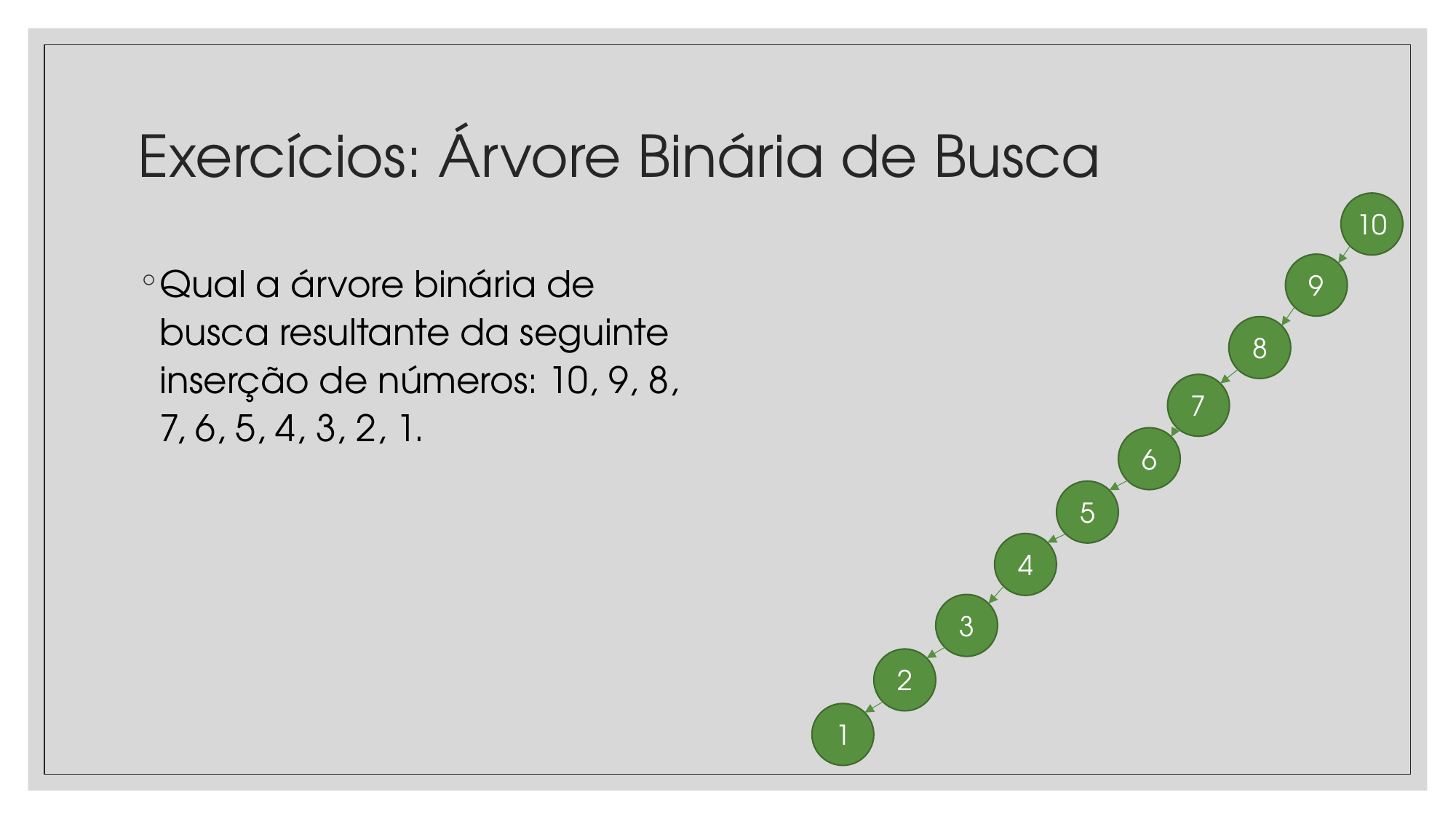

# Exercícios: Árvore Binária de Busca
10
9
8
7
6
5
4
3
2
1
Qual a árvore binária de busca resultante da seguinte inserção de números: 10, 9, 8, 7, 6, 5, 4, 3, 2, 1.